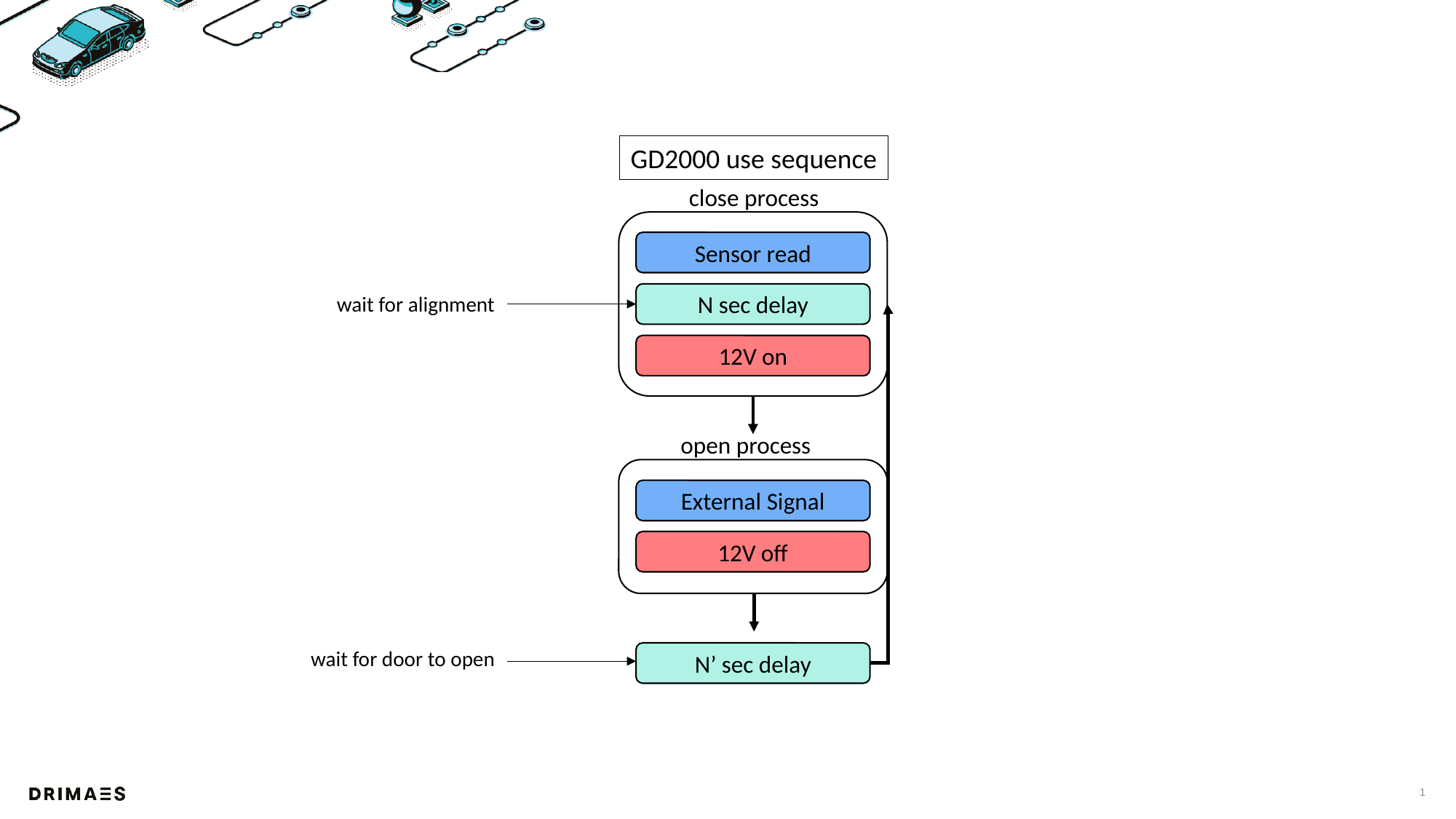

GD2000 use sequence
close process

Sensor read
N sec delay
12V on
wait for alignment
open process

External Signal
12V off
wait for door to open
N’ sec delay